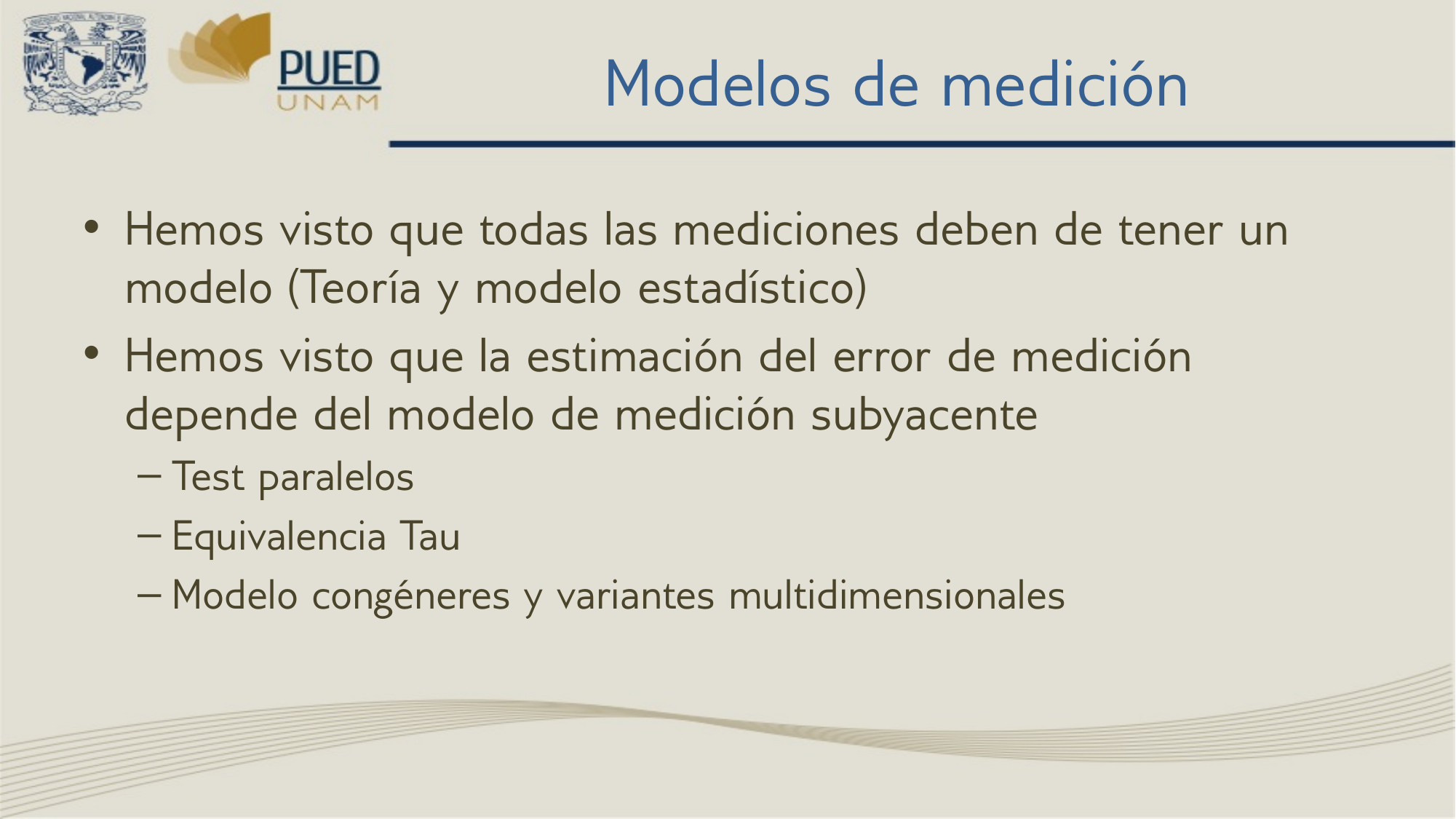

# Modelos de medición
Hemos visto que todas las mediciones deben de tener un modelo (Teoría y modelo estadístico)
Hemos visto que la estimación del error de medición depende del modelo de medición subyacente
Test paralelos
Equivalencia Tau
Modelo congéneres y variantes multidimensionales